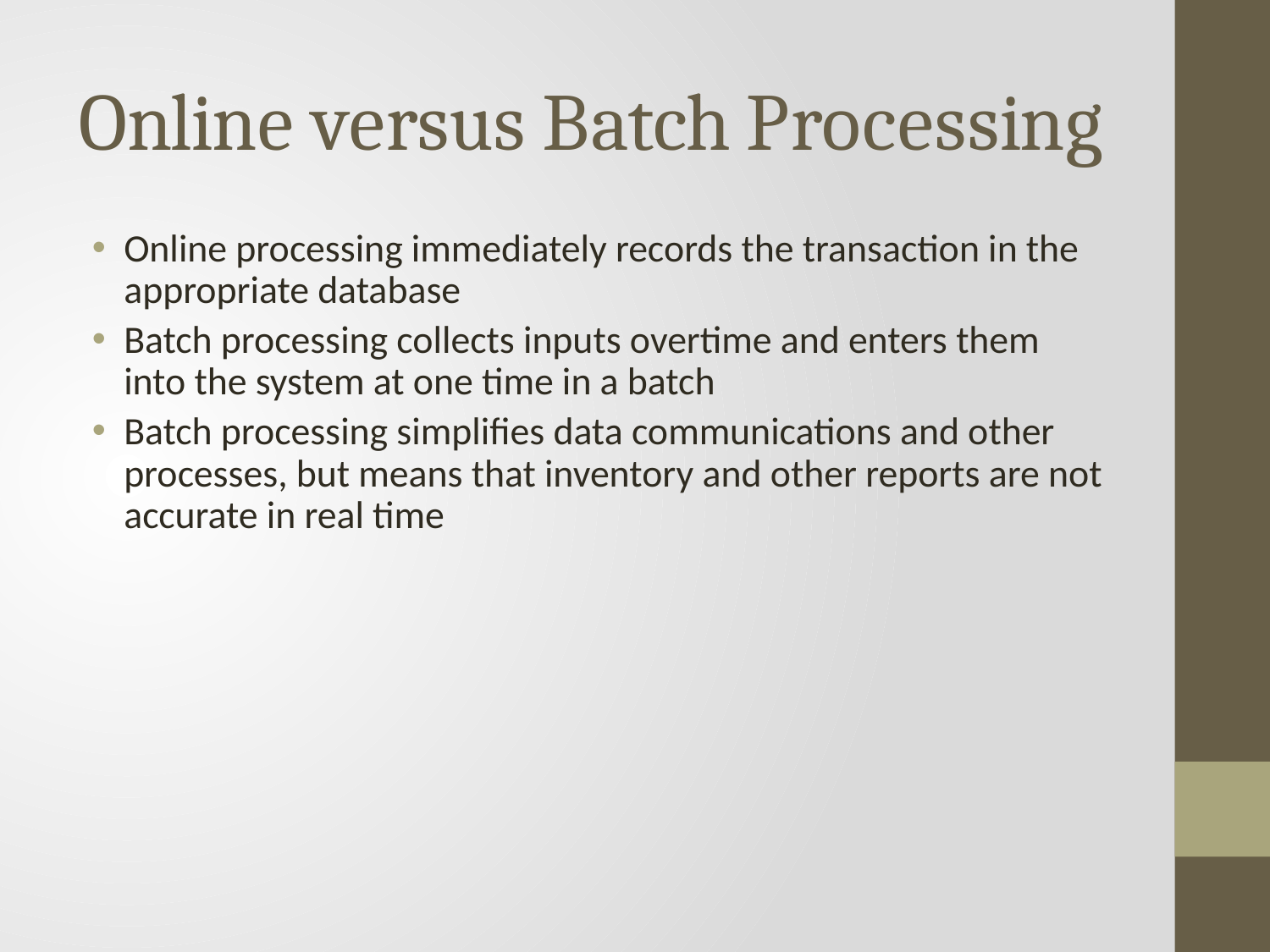

# Online versus Batch Processing
Online processing immediately records the transaction in the appropriate database
Batch processing collects inputs overtime and enters them into the system at one time in a batch
Batch processing simplifies data communications and other processes, but means that inventory and other reports are not accurate in real time